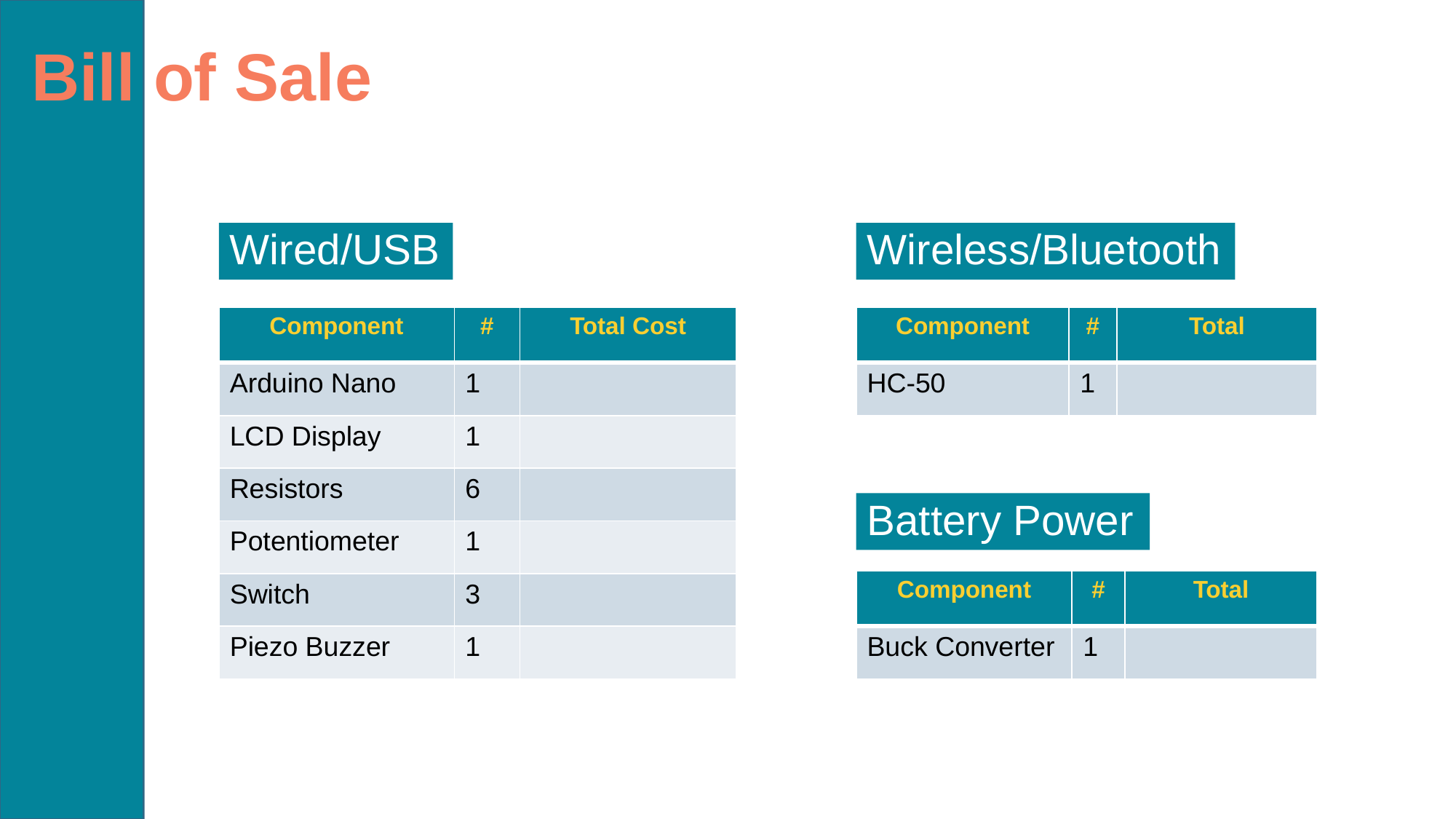

# Bill of Sale
Wired/USB
Wireless/Bluetooth
| Component | # | Total Cost |
| --- | --- | --- |
| Arduino Nano | 1 |  |
| LCD Display | 1 |  |
| Resistors | 6 |  |
| Potentiometer | 1 |  |
| Switch | 3 |  |
| Piezo Buzzer | 1 |  |
| Component | # | Total |
| --- | --- | --- |
| HC-50 | 1 |  |
Battery Power
| Component | # | Total |
| --- | --- | --- |
| Buck Converter | 1 |  |